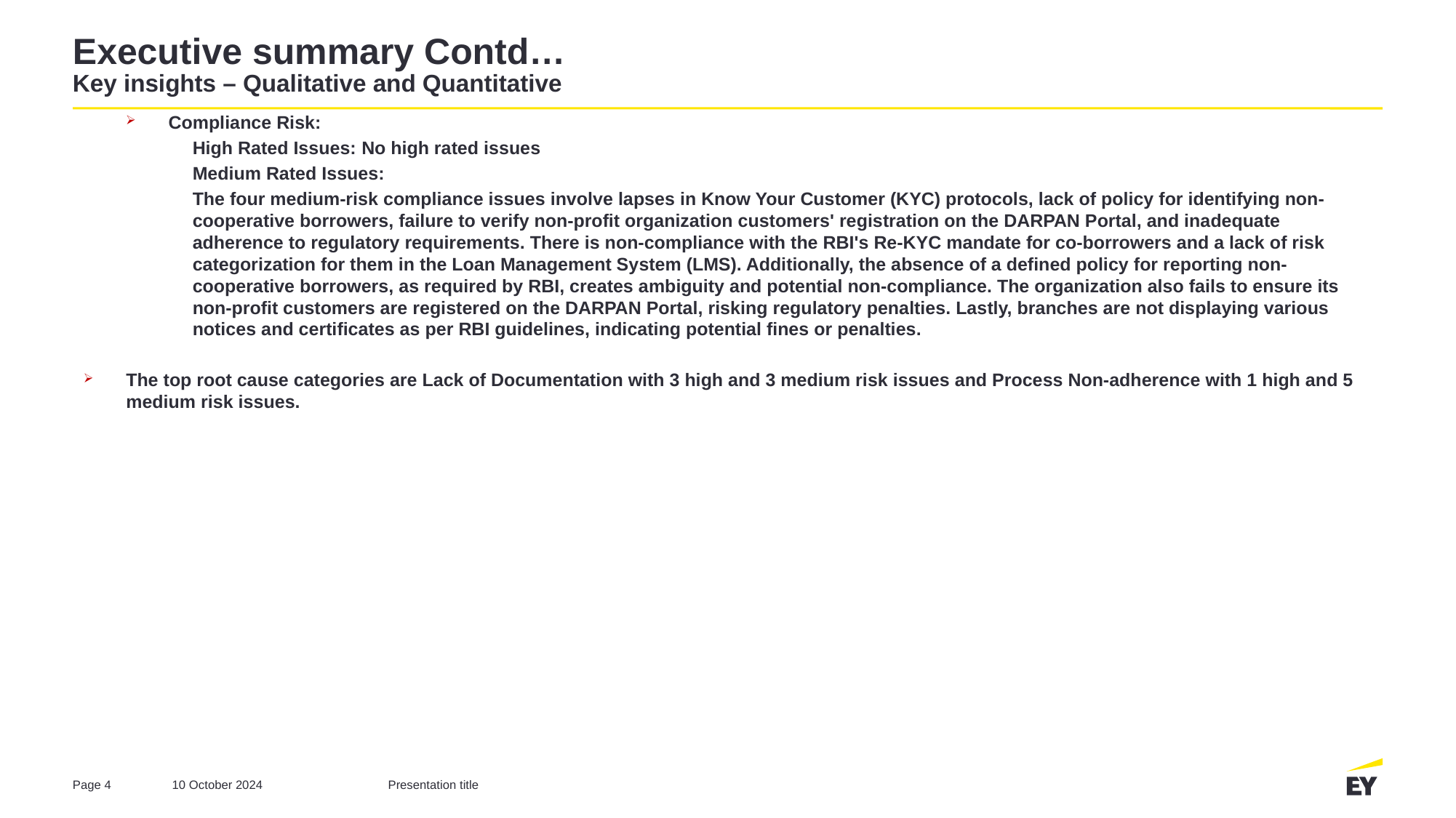

# Executive summary Contd… Key insights – Qualitative and Quantitative
Compliance Risk:
High Rated Issues: No high rated issues
Medium Rated Issues:
The four medium-risk compliance issues involve lapses in Know Your Customer (KYC) protocols, lack of policy for identifying non-cooperative borrowers, failure to verify non-profit organization customers' registration on the DARPAN Portal, and inadequate adherence to regulatory requirements. There is non-compliance with the RBI's Re-KYC mandate for co-borrowers and a lack of risk categorization for them in the Loan Management System (LMS). Additionally, the absence of a defined policy for reporting non-cooperative borrowers, as required by RBI, creates ambiguity and potential non-compliance. The organization also fails to ensure its non-profit customers are registered on the DARPAN Portal, risking regulatory penalties. Lastly, branches are not displaying various notices and certificates as per RBI guidelines, indicating potential fines or penalties.

The top root cause categories are Lack of Documentation with 3 high and 3 medium risk issues and Process Non-adherence with 1 high and 5 medium risk issues.